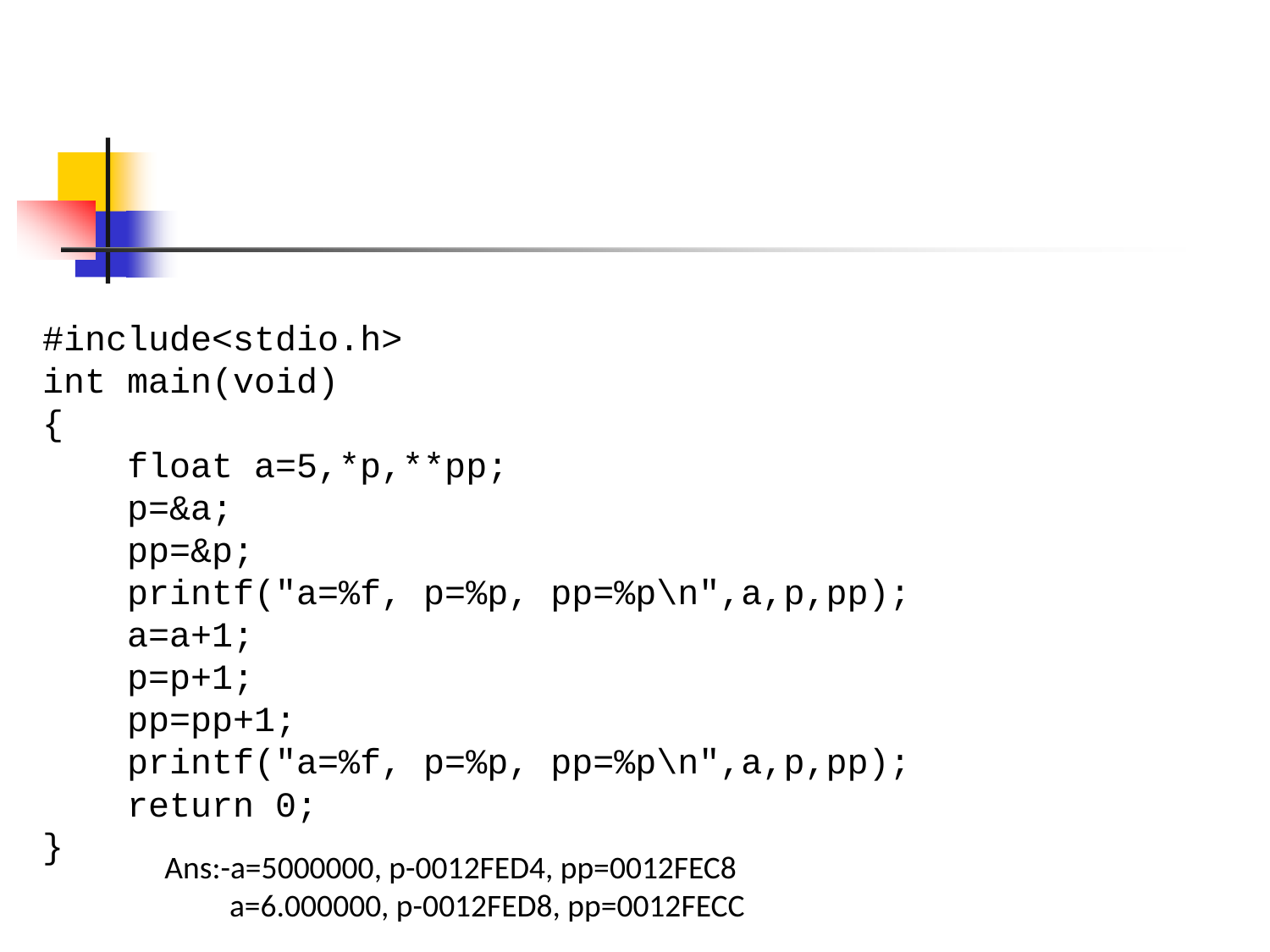

#include<stdio.h>
int main(void)
{
    float a=5,*p,**pp;
    p=&a;
    pp=&p;
    printf("a=%f, p=%p, pp=%p\n",a,p,pp);
    a=a+1;
    p=p+1;
    pp=pp+1;
    printf("a=%f, p=%p, pp=%p\n",a,p,pp);
    return 0;
}

Ans:-a=5000000, p-0012FED4, pp=0012FEC8
         a=6.000000, p-0012FED8, pp=0012FECC